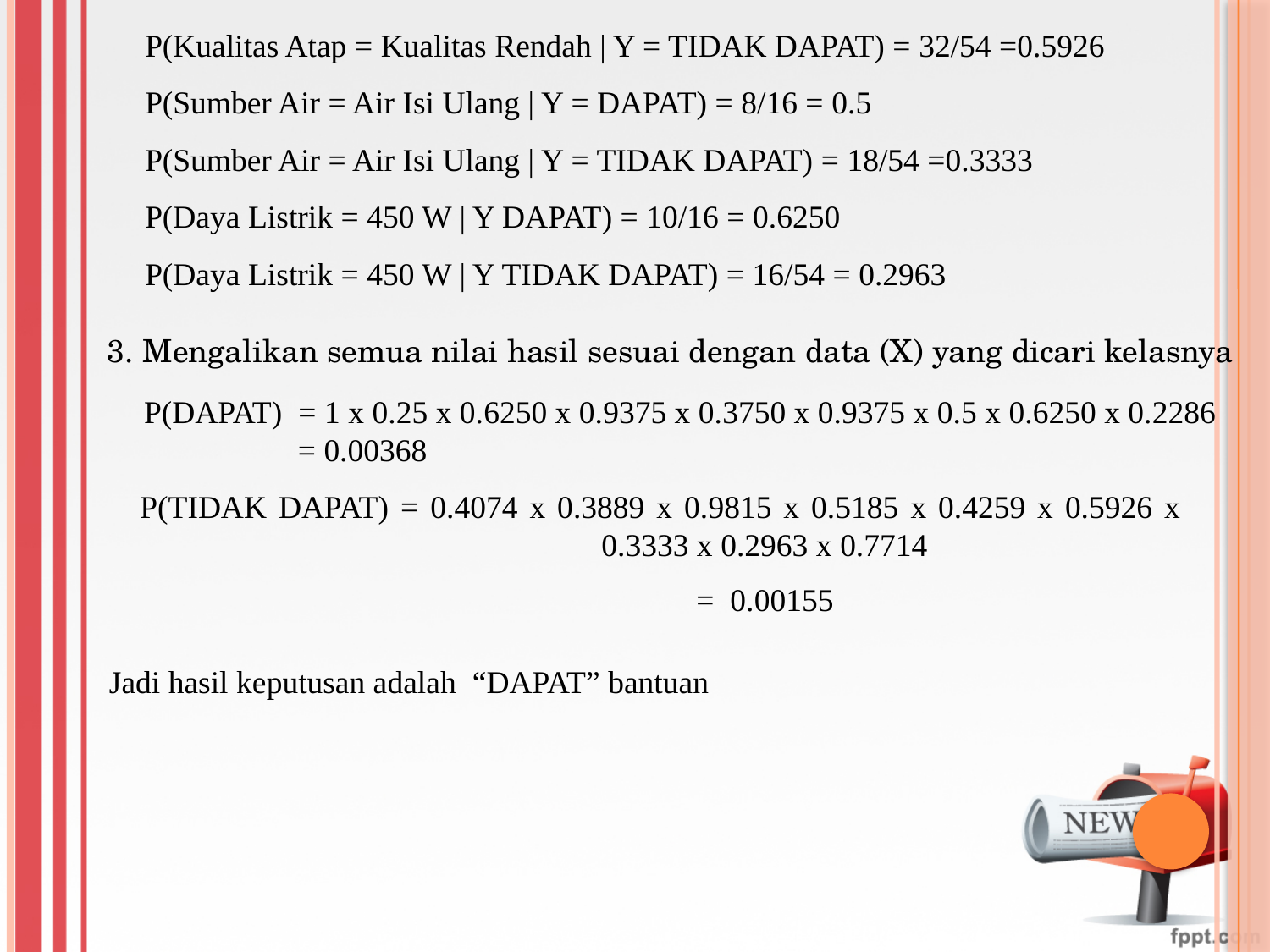

P(Kualitas Atap = Kualitas Rendah | Y = TIDAK DAPAT) = 32/54 =0.5926
P(Sumber Air = Air Isi Ulang | Y = DAPAT) = 8/16 = 0.5
P(Sumber Air = Air Isi Ulang | Y = TIDAK DAPAT) = 18/54 =0.3333
P(Daya Listrik = 450 W | Y DAPAT) = 10/16 = 0.6250
P(Daya Listrik = 450 W | Y TIDAK DAPAT) = 16/54 = 0.2963
3. Mengalikan semua nilai hasil sesuai dengan data (X) yang dicari kelasnya
P(DAPAT)  = 1 x 0.25 x 0.6250 x 0.9375 x 0.3750 x 0.9375 x 0.5 x 0.6250 x 0.2286
                              = 0.00368
P(TIDAK DAPAT) = 0.4074 x 0.3889 x 0.9815 x 0.5185 x 0.4259 x 0.5926 x 			          0.3333 x 0.2963 x 0.7714
		    	      =  0.00155
Jadi hasil keputusan adalah  “DAPAT” bantuan